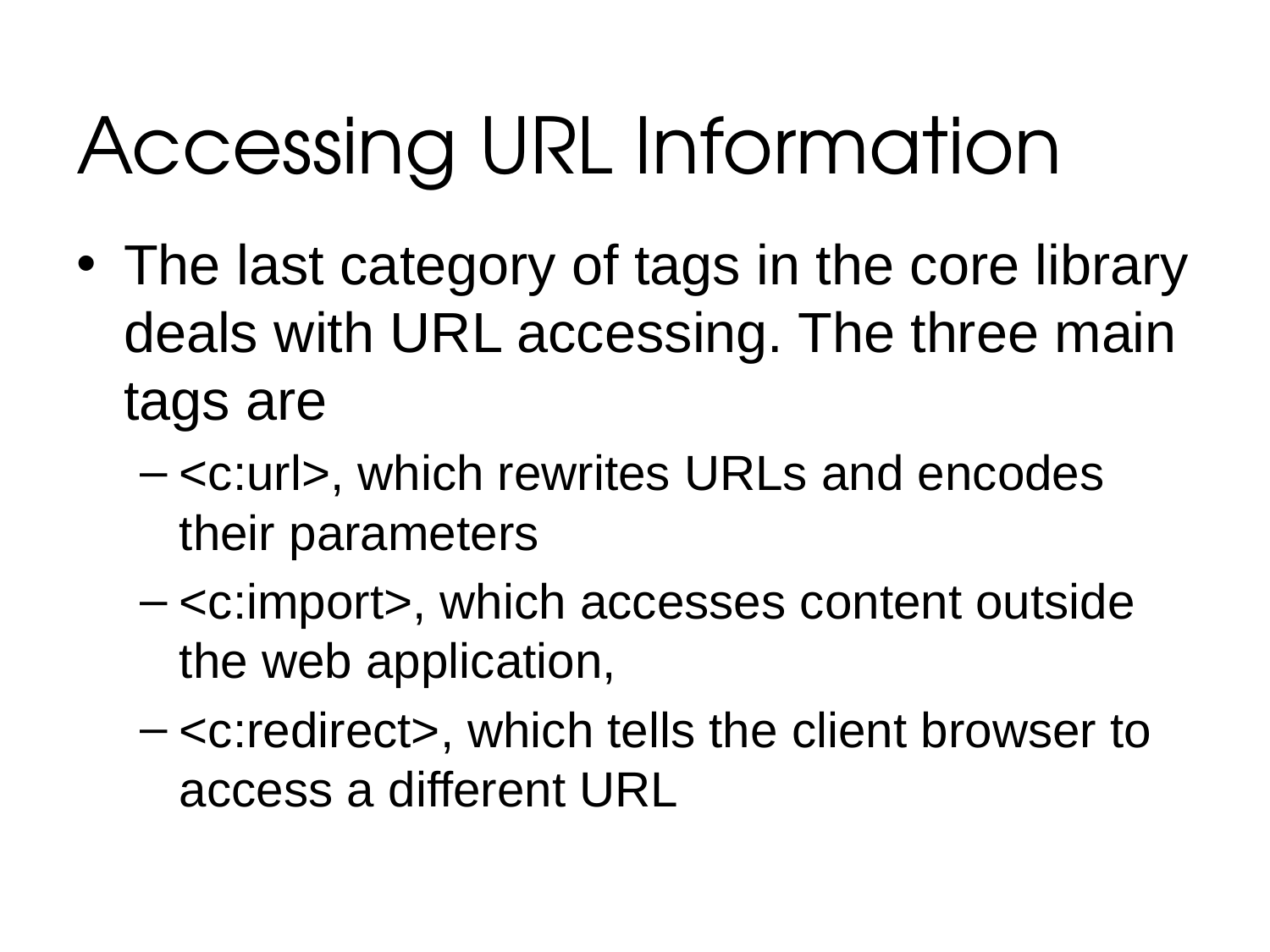

# Accessing URL Information
The last category of tags in the core library deals with URL accessing. The three main tags are
<c:url>, which rewrites URLs and encodes their parameters
<c:import>, which accesses content outside the web application,
<c:redirect>, which tells the client browser to access a different URL